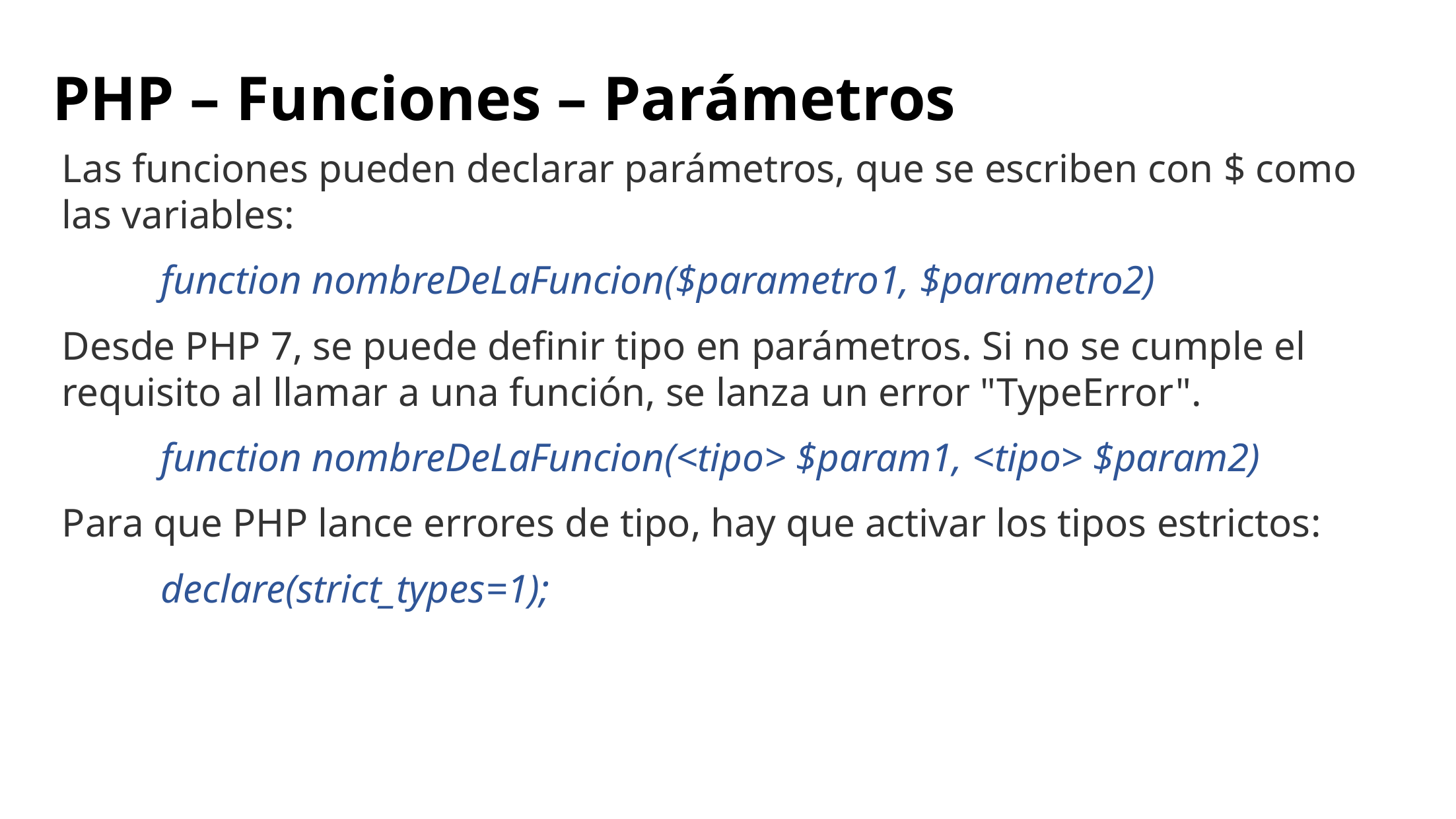

# PHP – Funciones – Parámetros
Las funciones pueden declarar parámetros, que se escriben con $ como las variables:
	function nombreDeLaFuncion($parametro1, $parametro2)
Desde PHP 7, se puede definir tipo en parámetros. Si no se cumple el requisito al llamar a una función, se lanza un error "TypeError".
	function nombreDeLaFuncion(<tipo> $param1, <tipo> $param2)
Para que PHP lance errores de tipo, hay que activar los tipos estrictos:
	declare(strict_types=1);